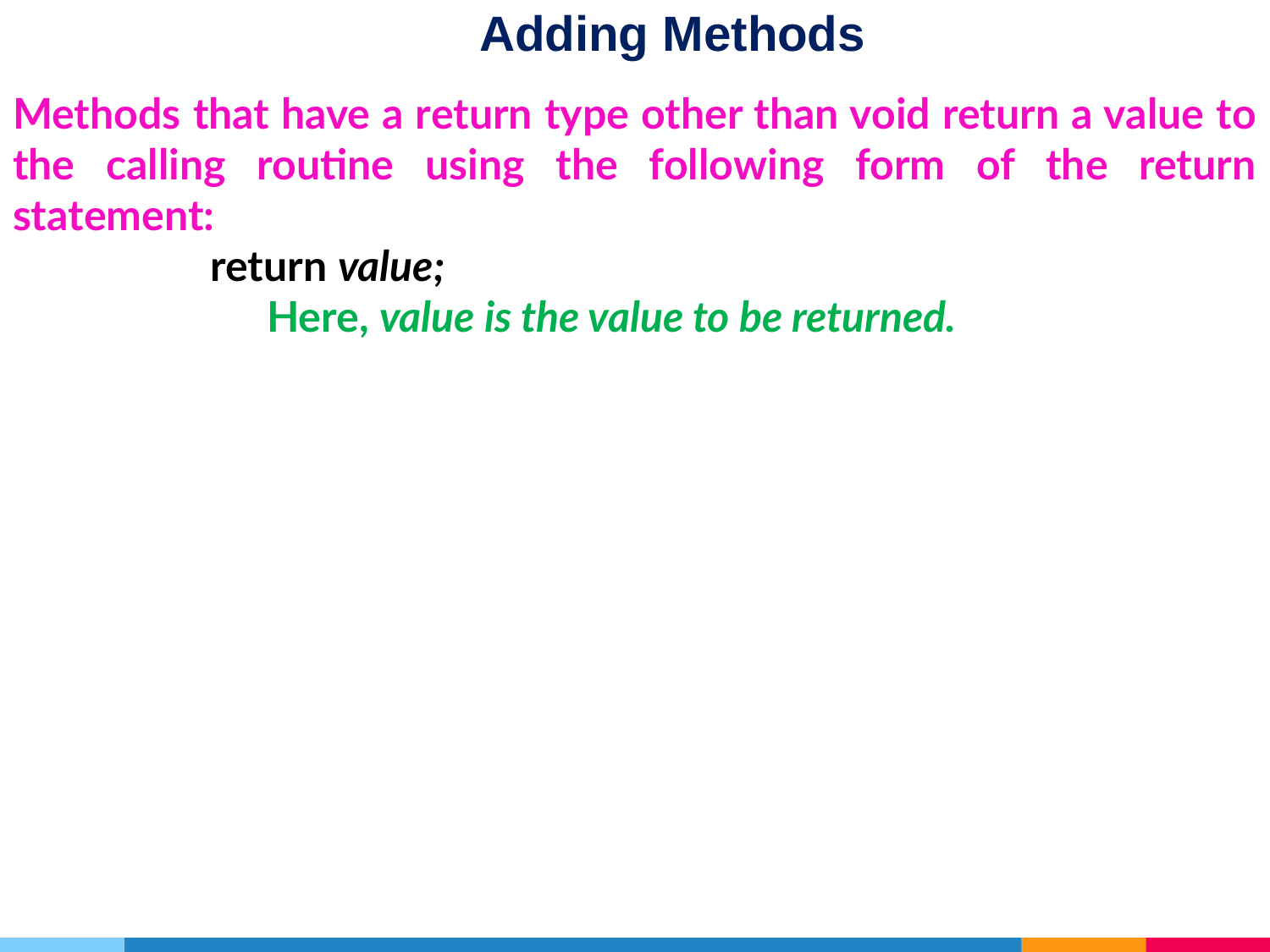

# Adding Methods
Methods that have a return type other than void return a value to the calling routine using the following form of the return statement:
return value;
	Here, value is the value to be returned.